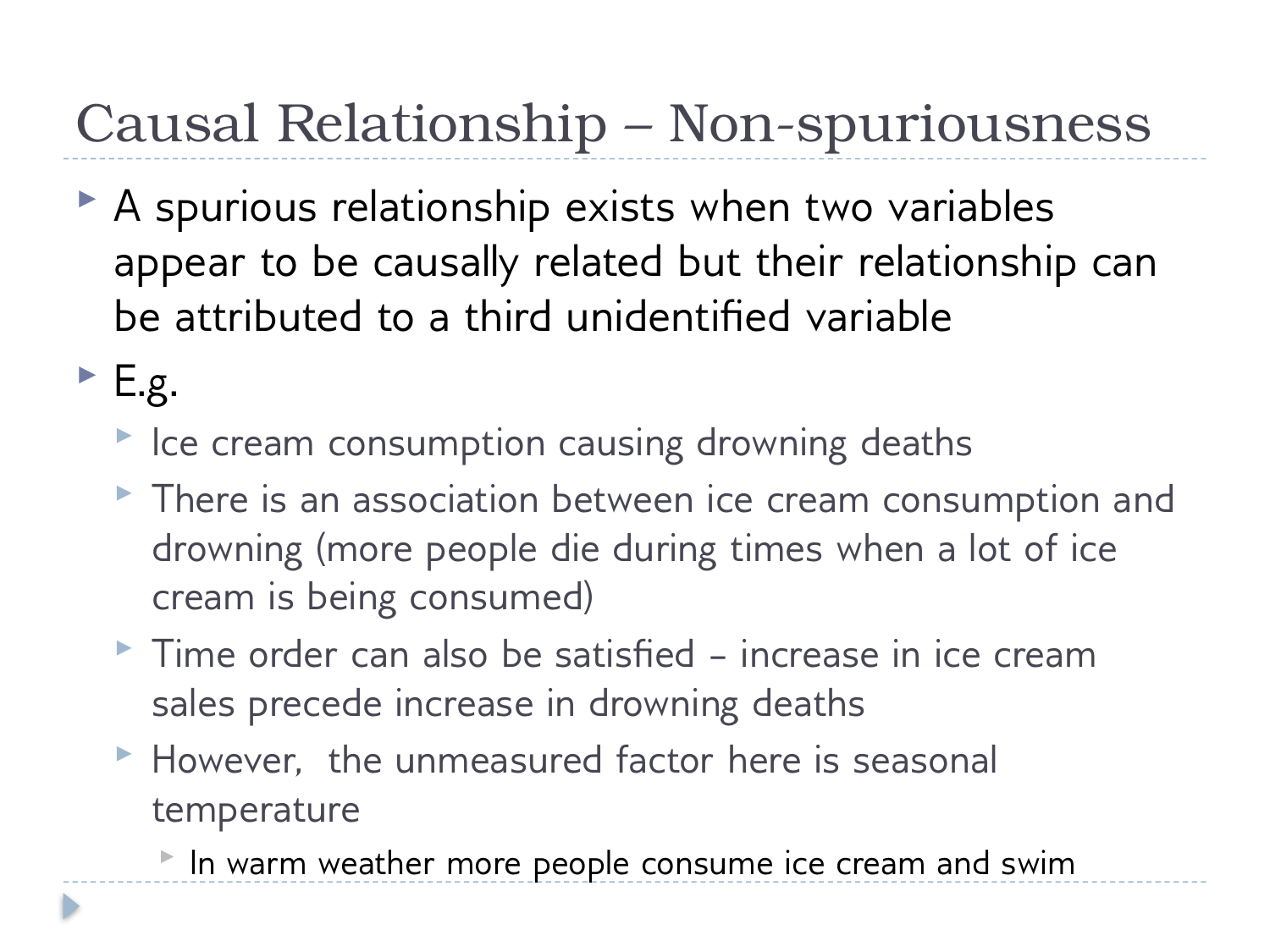

# Causal Relationship – Non-spuriousness
A spurious relationship exists when two variables appear to be causally related but their relationship can be attributed to a third unidentified variable
E.g.
Ice cream consumption causing drowning deaths
There is an association between ice cream consumption and drowning (more people die during times when a lot of ice cream is being consumed)
Time order can also be satisfied – increase in ice cream sales precede increase in drowning deaths
However,  the unmeasured factor here is seasonal temperature
In warm weather more people consume ice cream and swim